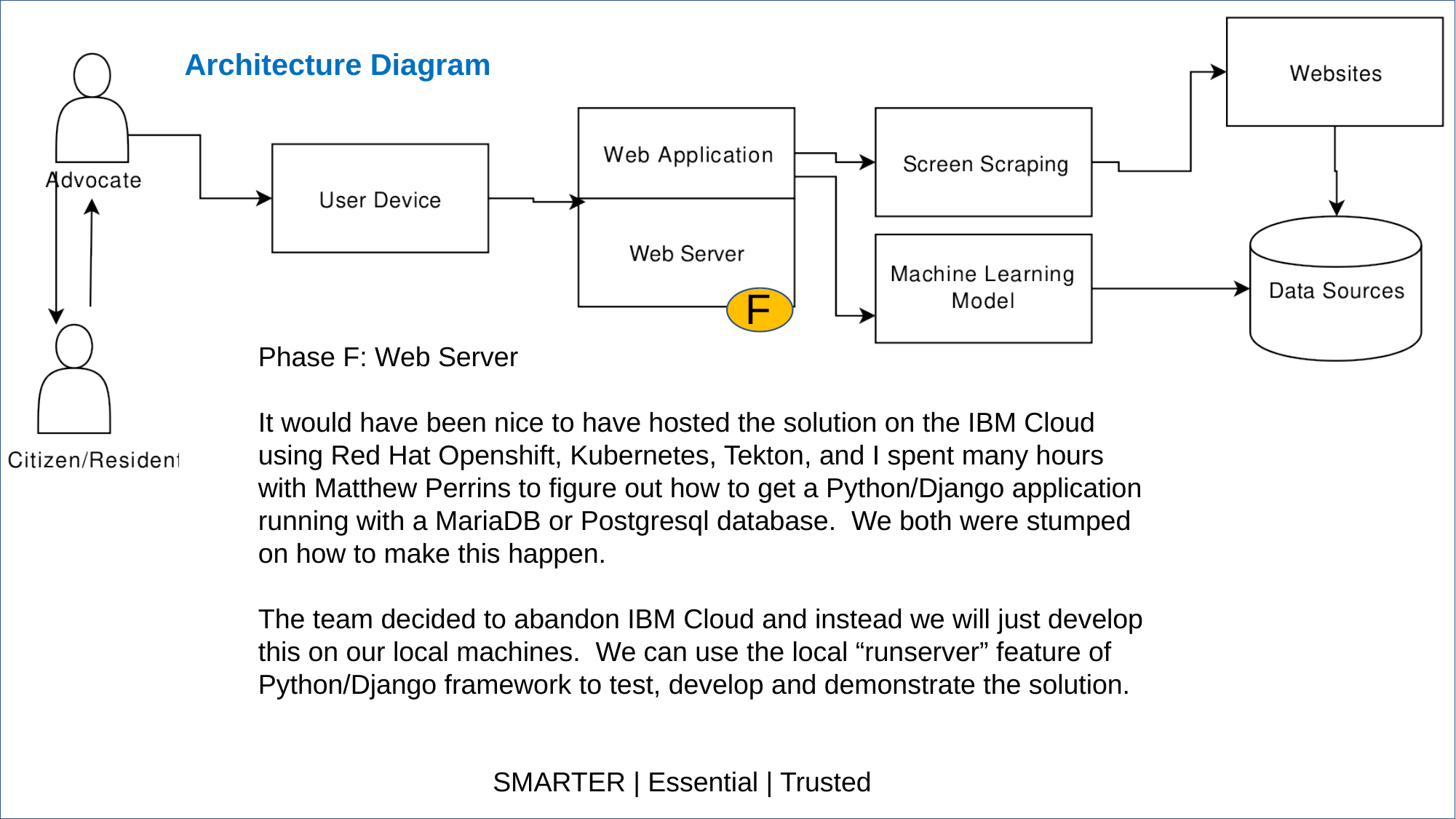

# Architecture Diagram
F

Phase F: Web Server

It would have been nice to have hosted the solution on the IBM Cloud using Red Hat Openshift, Kubernetes, Tekton, and I spent many hours with Matthew Perrins to figure out how to get a Python/Django application running with a MariaDB or Postgresql database.  We both were stumped on how to make this happen.

The team decided to abandon IBM Cloud and instead we will just develop this on our local machines.  We can use the local “runserver” feature of Python/Django framework to test, develop and demonstrate the solution.
SMARTER | Essential | Trusted
8